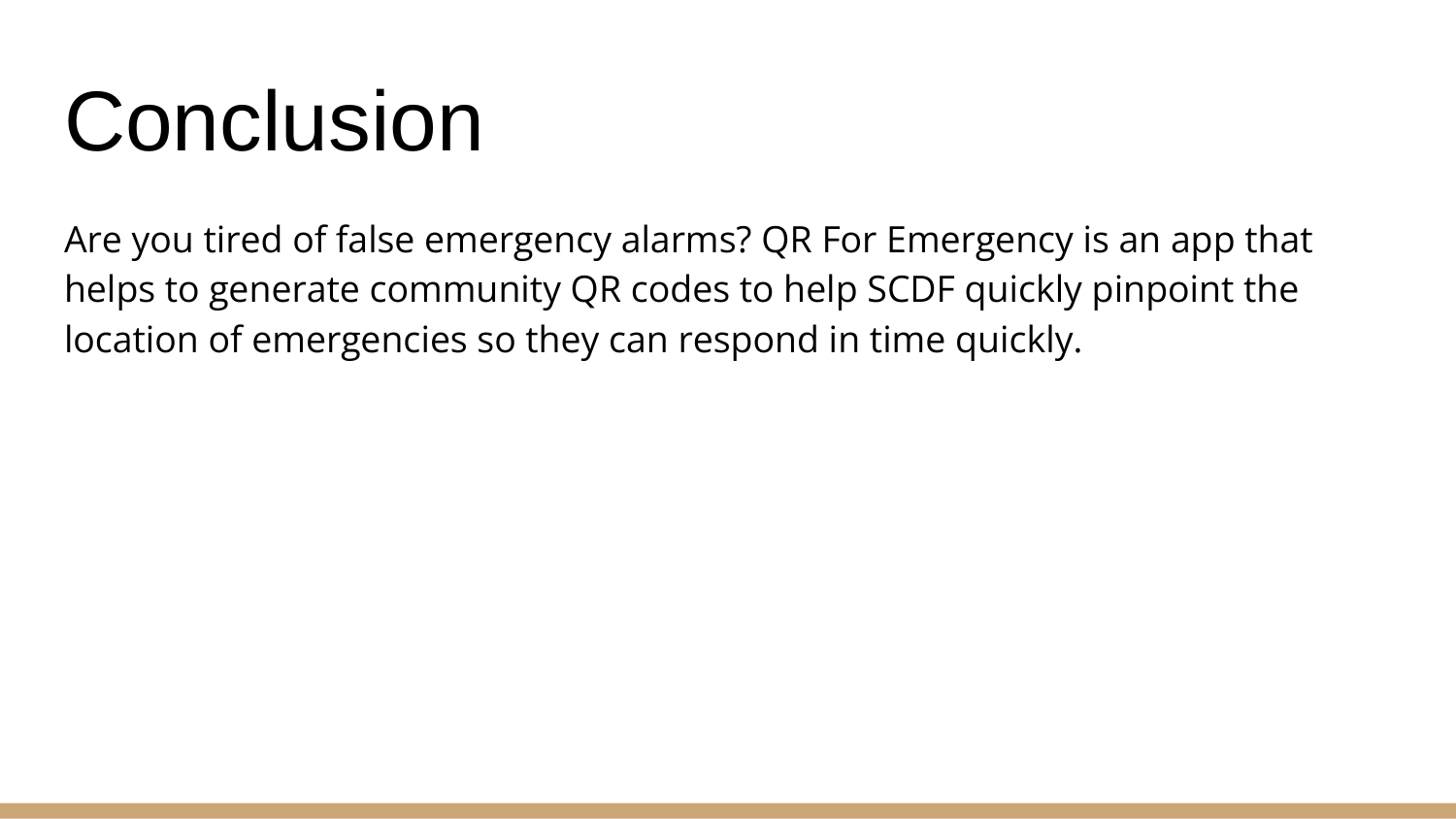

# Conclusion
Are you tired of false emergency alarms? QR For Emergency is an app that helps to generate community QR codes to help SCDF quickly pinpoint the location of emergencies so they can respond in time quickly.